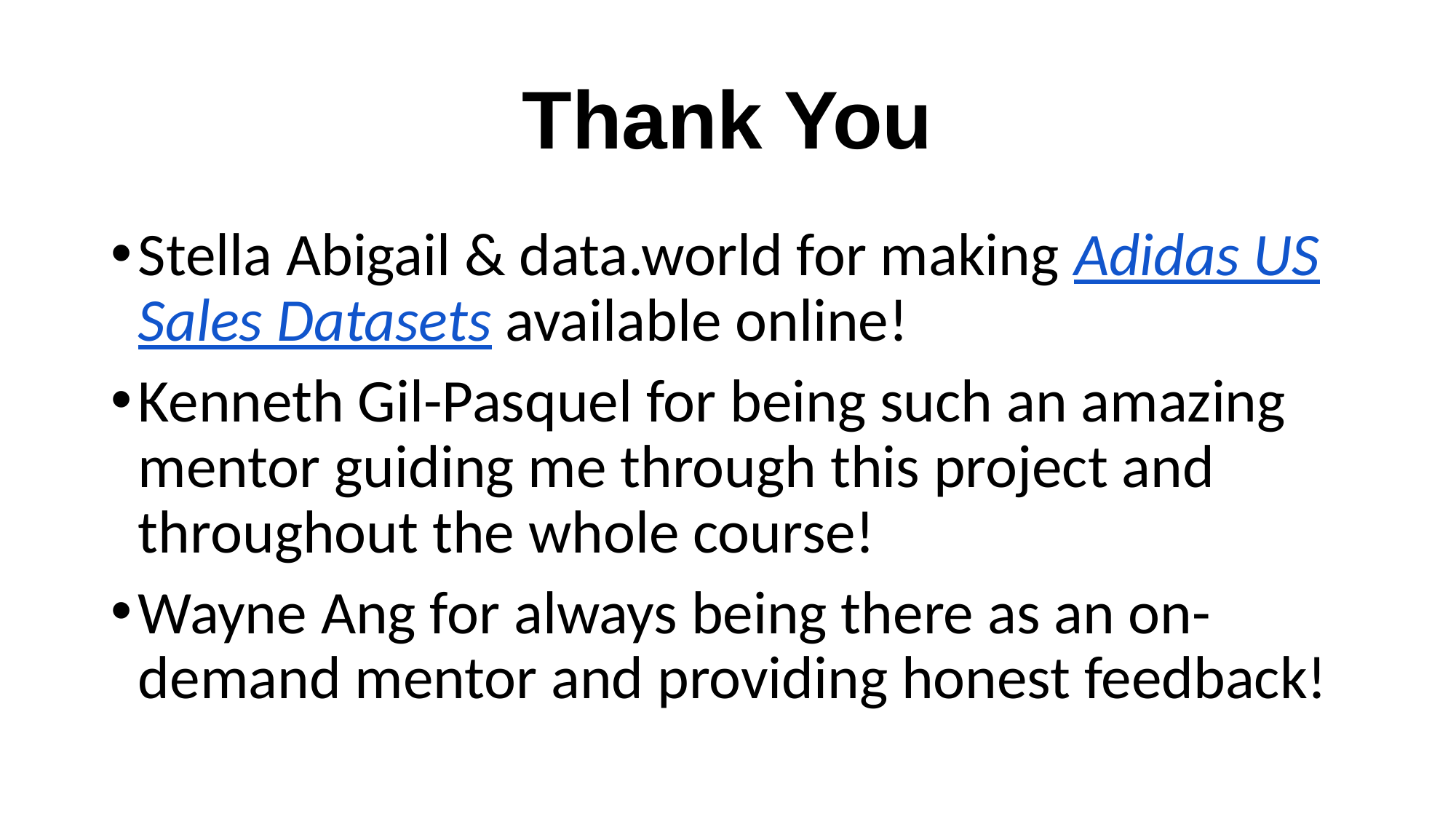

# Thank You
Stella Abigail & data.world for making Adidas US Sales Datasets available online!
Kenneth Gil-Pasquel for being such an amazing mentor guiding me through this project and throughout the whole course!
Wayne Ang for always being there as an on-demand mentor and providing honest feedback!